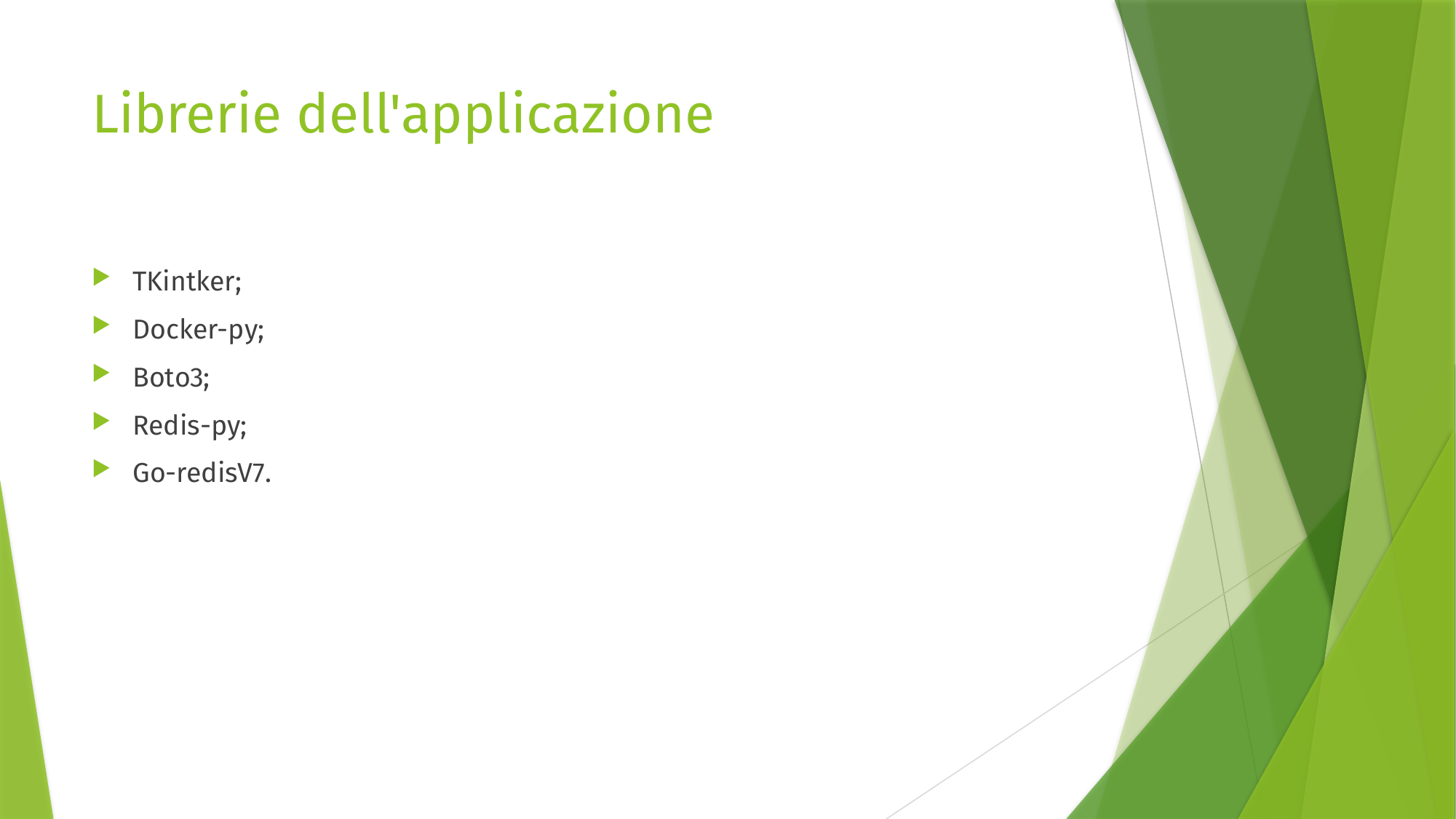

# Librerie dell'applicazione
TKintker;
Docker-py;
Boto3;
Redis-py;
Go-redisV7.